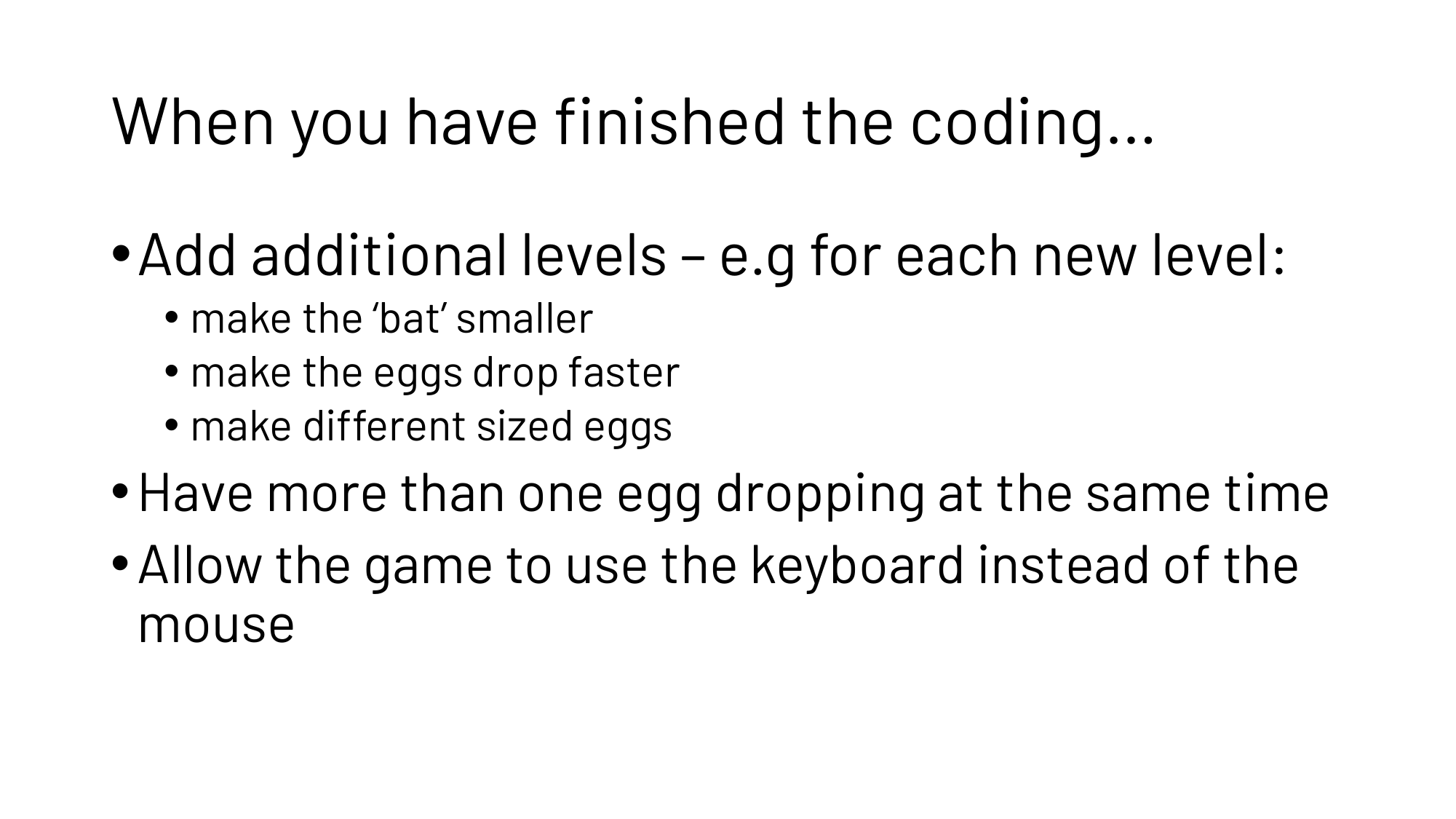

# When you have finished the coding…
Add additional levels – e.g for each new level:
make the ‘bat’ smaller
make the eggs drop faster
make different sized eggs
Have more than one egg dropping at the same time
Allow the game to use the keyboard instead of the mouse